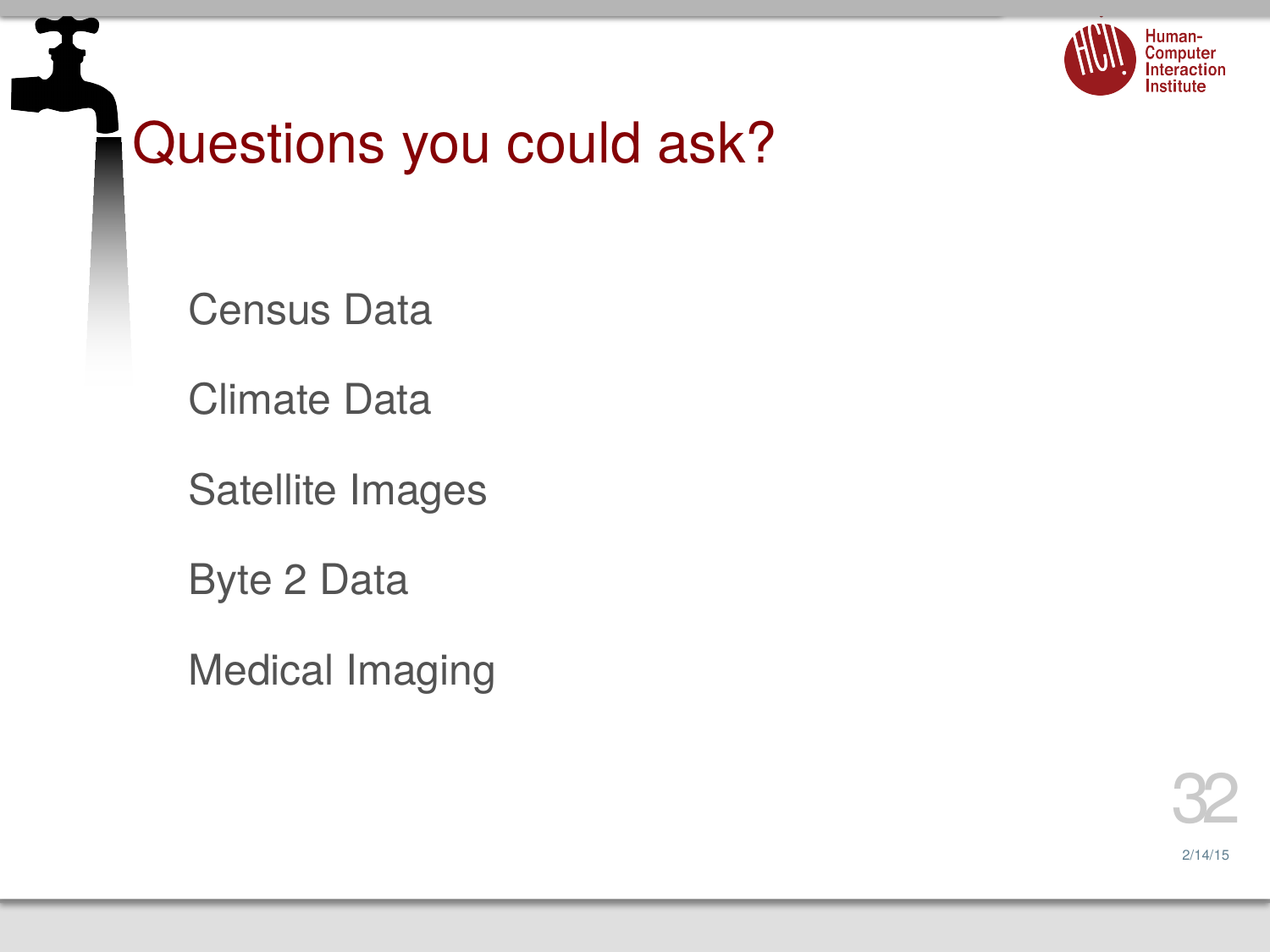

# Questions you could ask?
Census Data
Climate Data
Satellite Images
Byte 2 Data
Medical Imaging

32
2/14/15